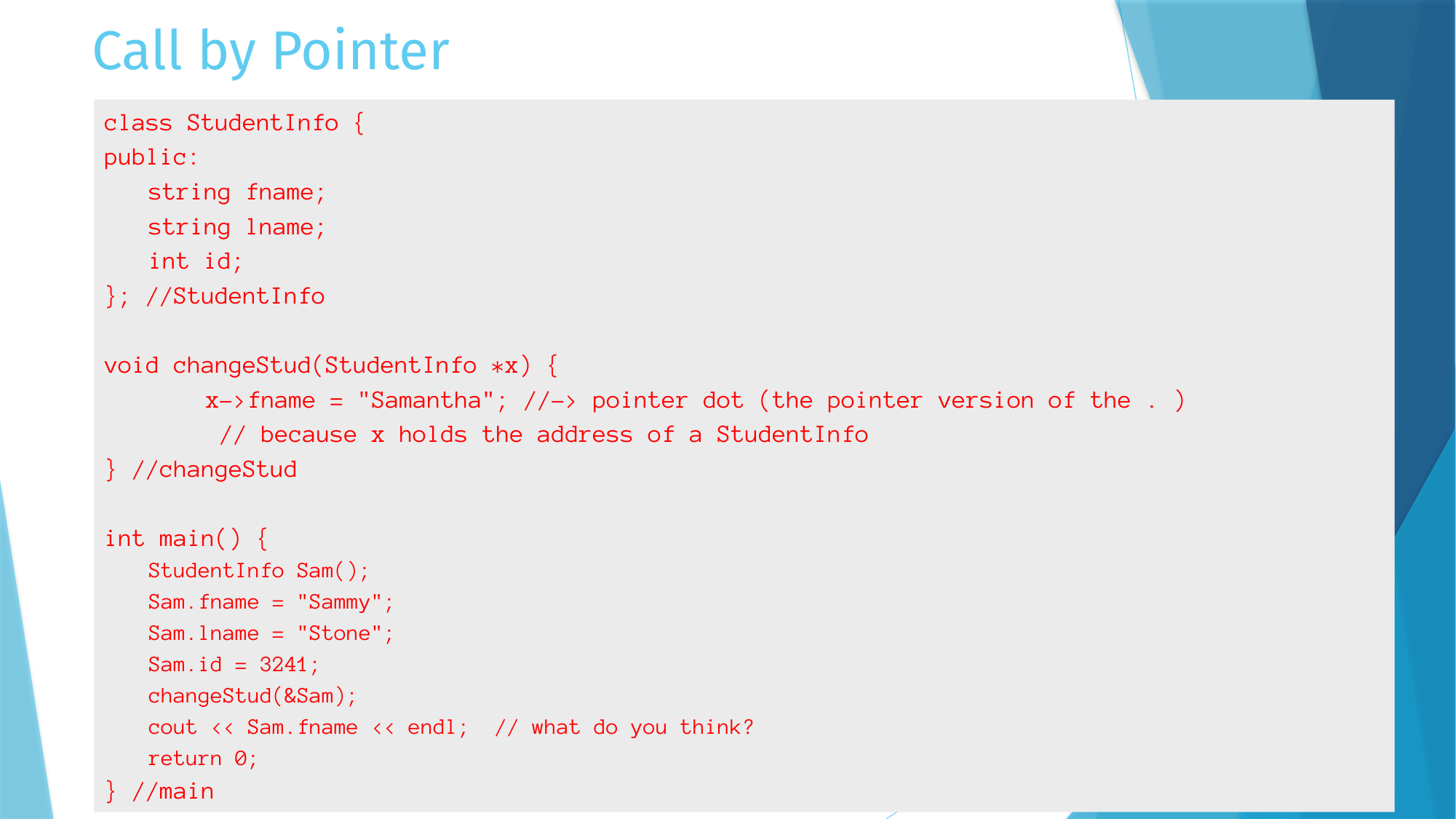

# Call by Pointer
class StudentInfo {
public:
string fname;
string lname;
int id;
}; //StudentInfo

void changeStud(StudentInfo *x) {
	x->fname = "Samantha"; //-> pointer dot (the pointer version of the . )
	 // because x holds the address of a StudentInfo
} //changeStud

int main() {
StudentInfo Sam();
Sam.fname = "Sammy";
Sam.lname = "Stone";
Sam.id = 3241;
changeStud(&Sam);
cout << Sam.fname << endl;  // what do you think?
return 0;
} //main